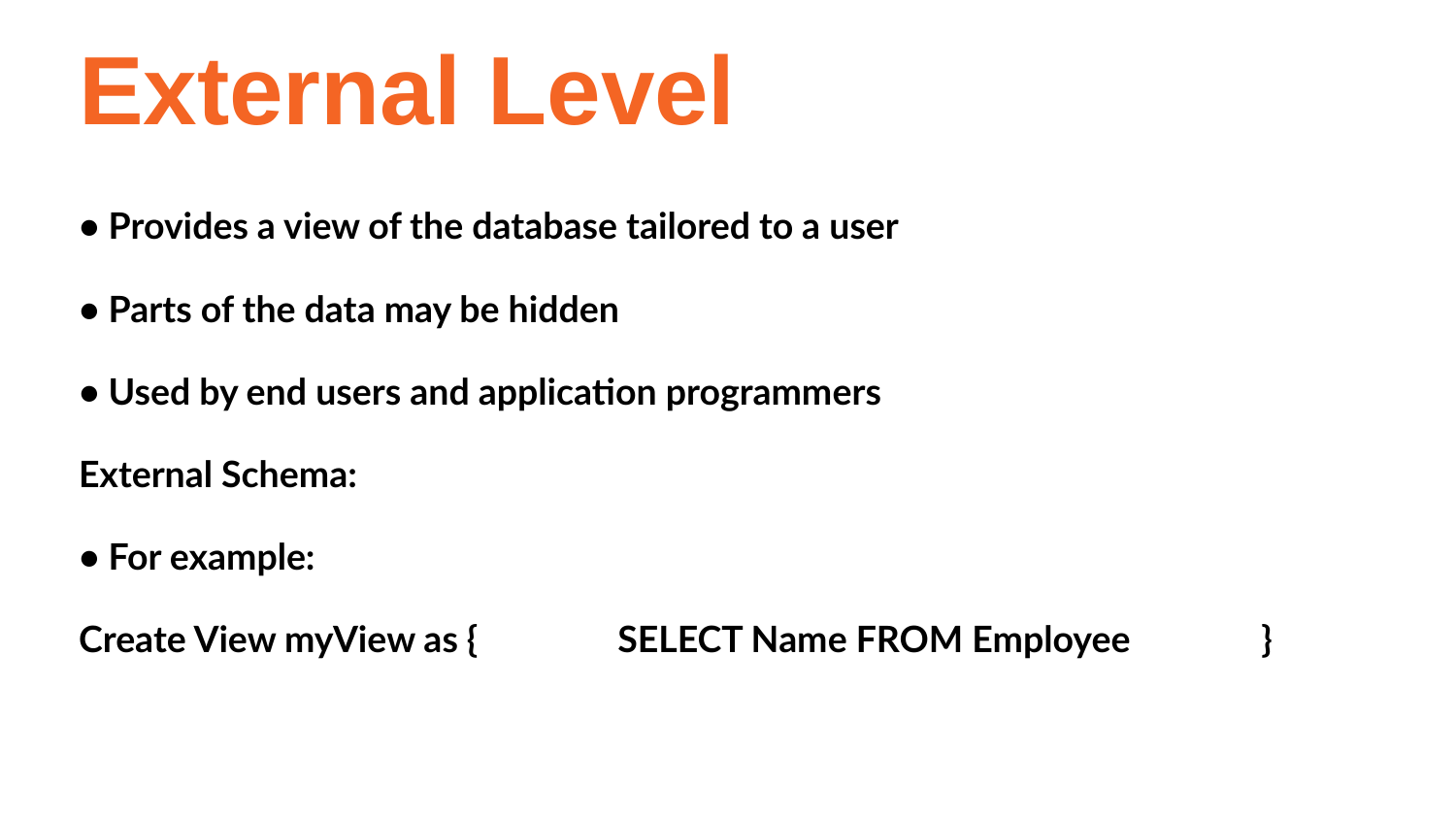

External Level
• Provides a view of the database tailored to a user
• Parts of the data may be hidden
• Used by end users and application programmers
External Schema:
• For example:
Create View myView as {                SELECT Name FROM Employee               }